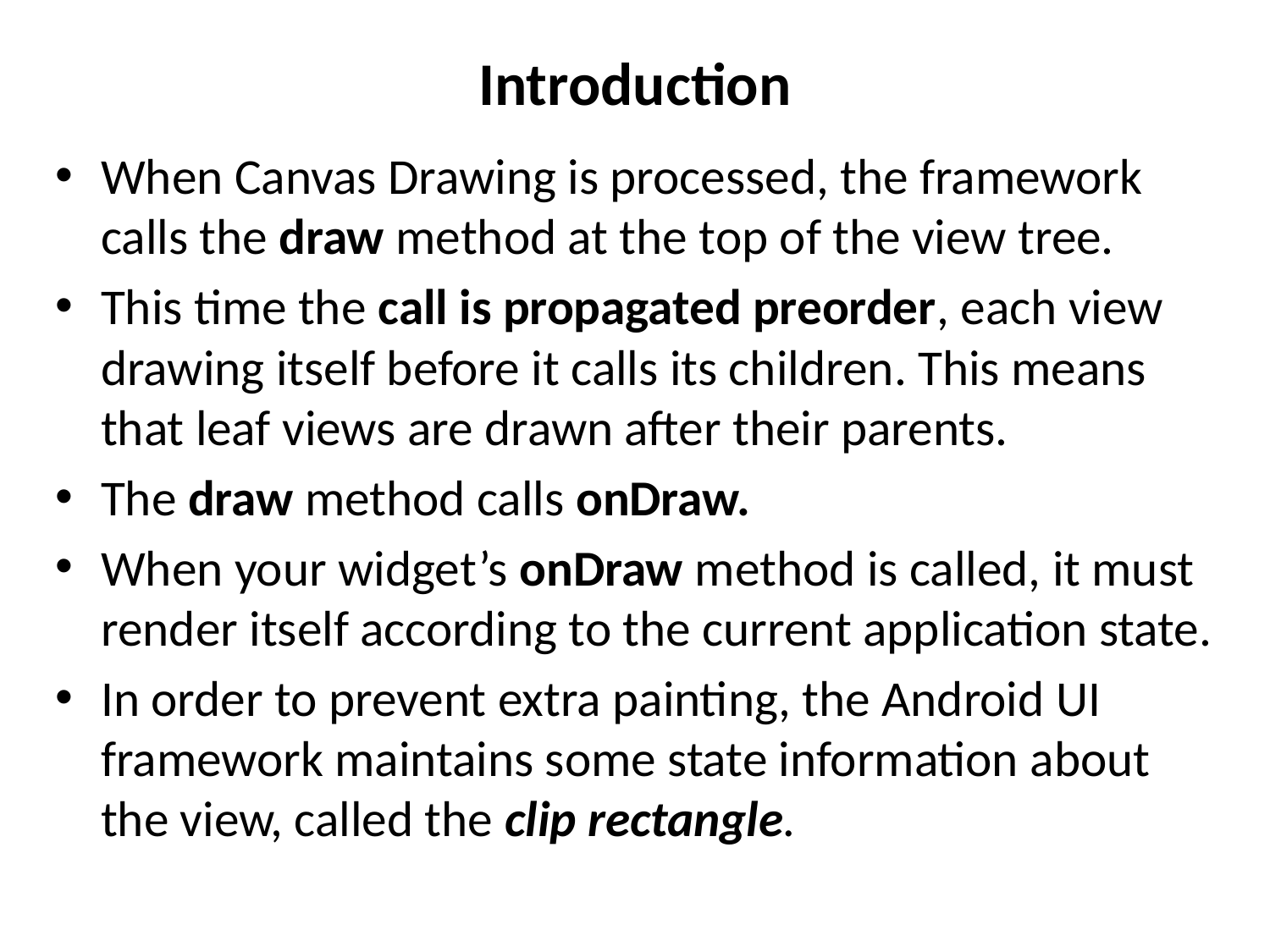

# Introduction
When Canvas Drawing is processed, the framework calls the draw method at the top of the view tree.
This time the call is propagated preorder, each view drawing itself before it calls its children. This means that leaf views are drawn after their parents.
The draw method calls onDraw.
When your widget’s onDraw method is called, it must render itself according to the current application state.
In order to prevent extra painting, the Android UI framework maintains some state information about the view, called the clip rectangle.